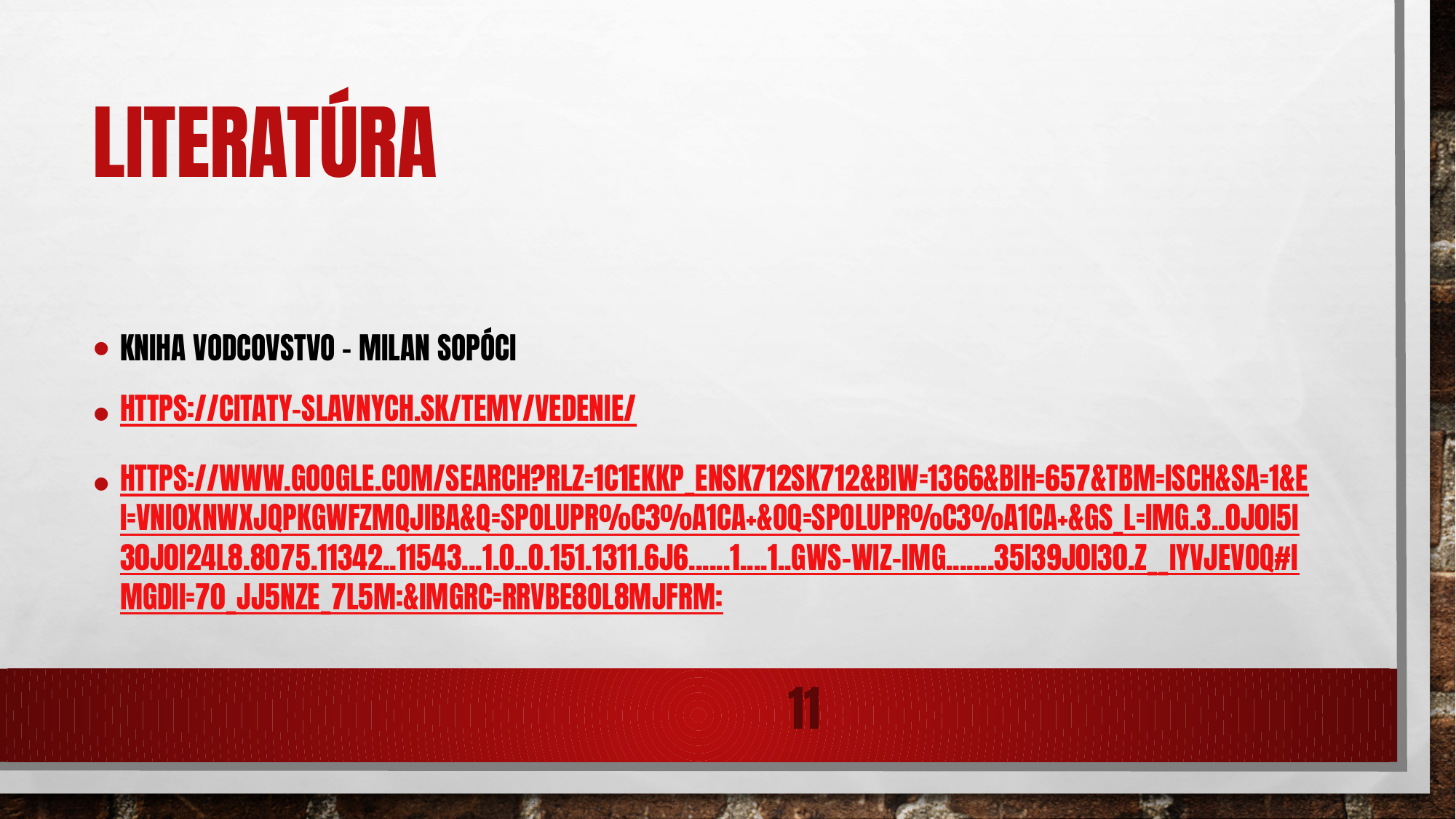

# Literatúra
Kniha Vodcovstvo – milan Sopóci
https://citaty-slavnych.sk/temy/vedenie/
https://www.google.com/search?rlz=1C1EKKP_enSK712SK712&biw=1366&bih=657&tbm=isch&sa=1&ei=VNi0XNWxJqPKgwfZmqjIBA&q=spolupr%C3%A1ca+&oq=spolupr%C3%A1ca+&gs_l=img.3..0j0i5i30j0i24l8.8075.11342..11543...1.0..0.151.1311.6j6......1....1..gws-wiz-img.......35i39j0i30.z__IyvjeVOQ#imgdii=70_jJ5Nze_7l5M:&imgrc=rrVbE8OL8mjFRM:

11